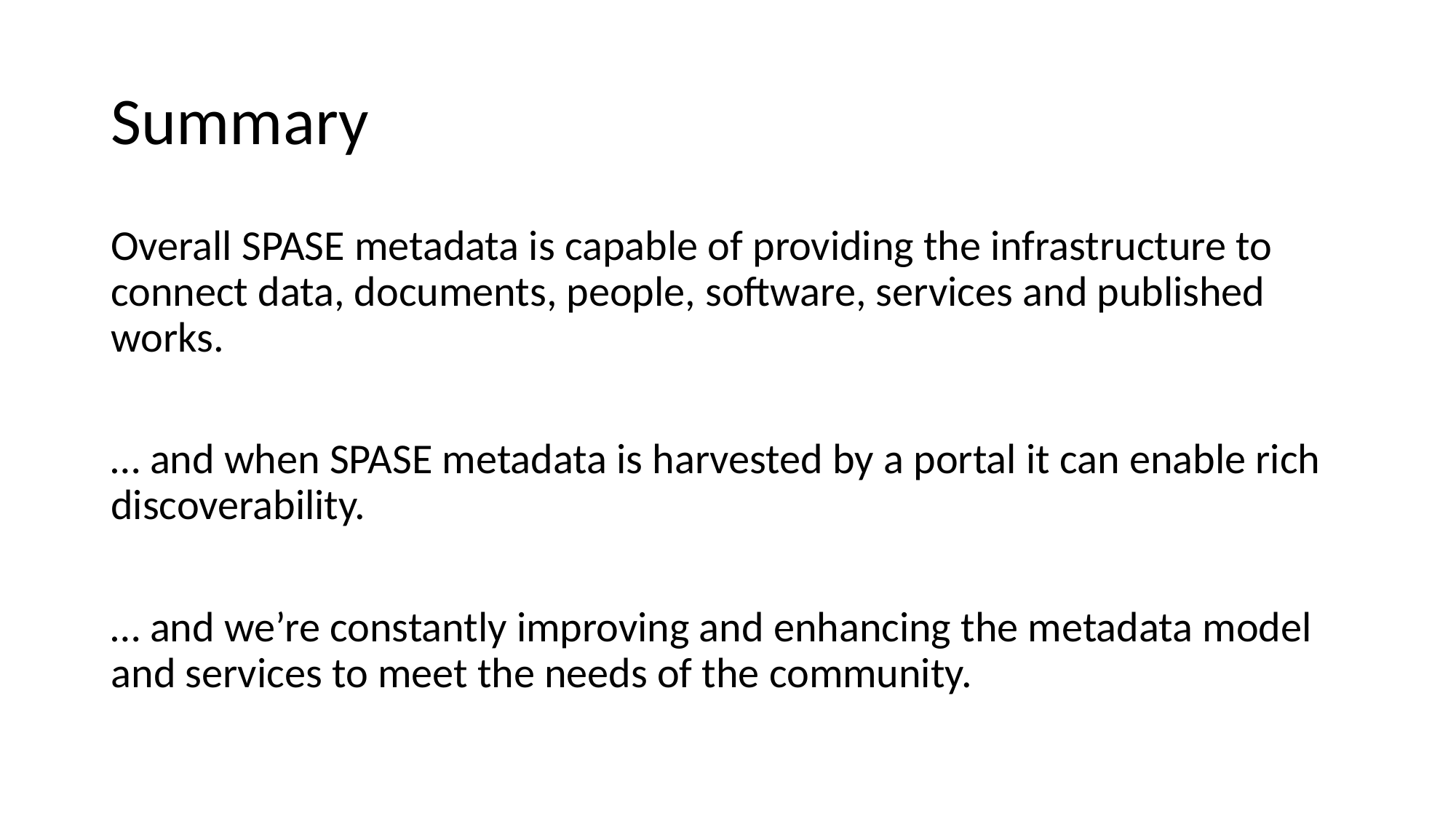

# Summary
Overall SPASE metadata is capable of providing the infrastructure to connect data, documents, people, software, services and published works.

… and when SPASE metadata is harvested by a portal it can enable rich discoverability.

… and we’re constantly improving and enhancing the metadata model and services to meet the needs of the community.